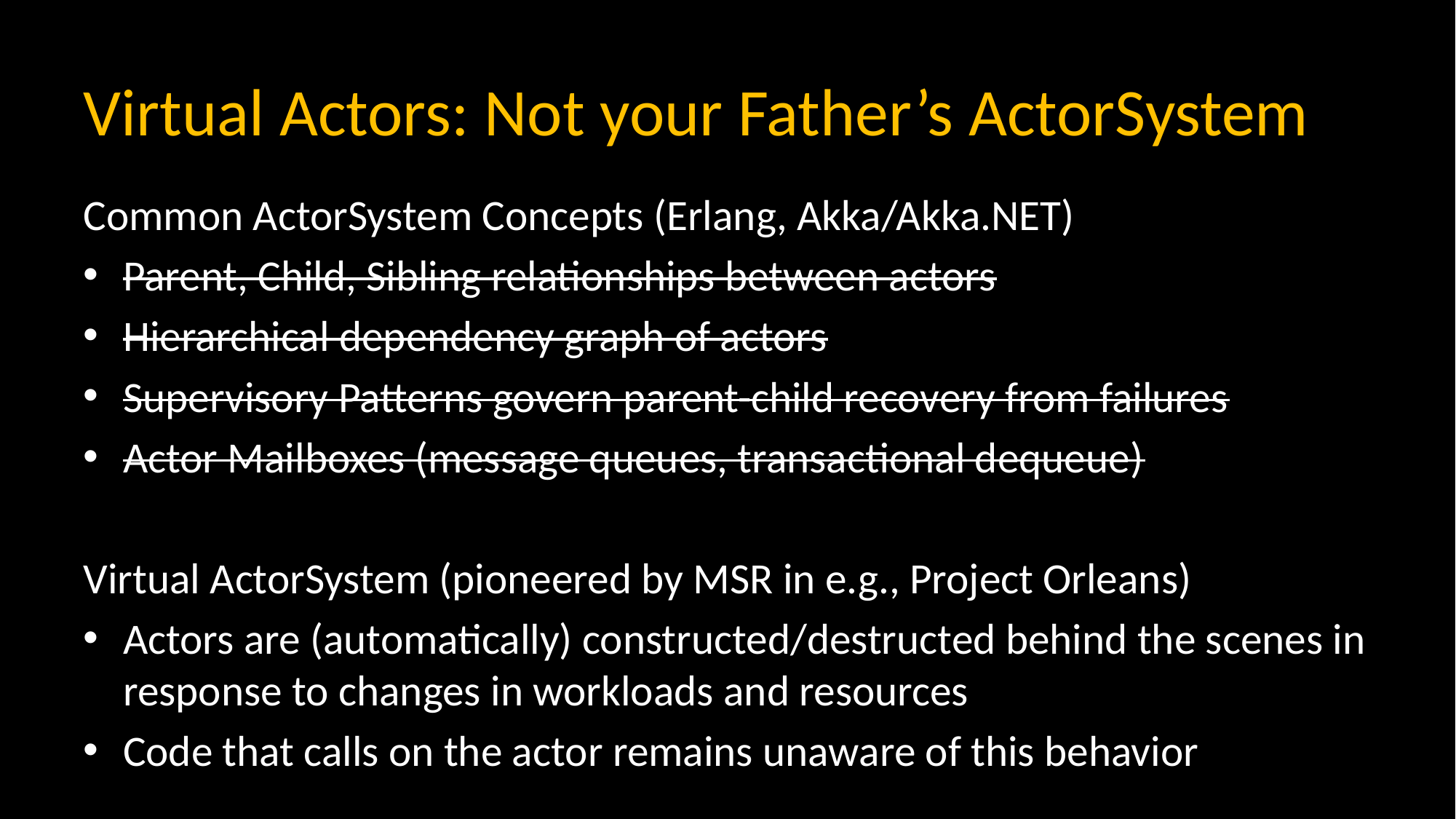

# Virtual Actors: Not your Father’s ActorSystem
Common ActorSystem Concepts (Erlang, Akka/Akka.NET)
Parent, Child, Sibling relationships between actors
Hierarchical dependency graph of actors
Supervisory Patterns govern parent-child recovery from failures
Actor Mailboxes (message queues, transactional dequeue)

Virtual ActorSystem (pioneered by MSR in e.g., Project Orleans)
Actors are (automatically) constructed/destructed behind the scenes in response to changes in workloads and resources
Code that calls on the actor remains unaware of this behavior